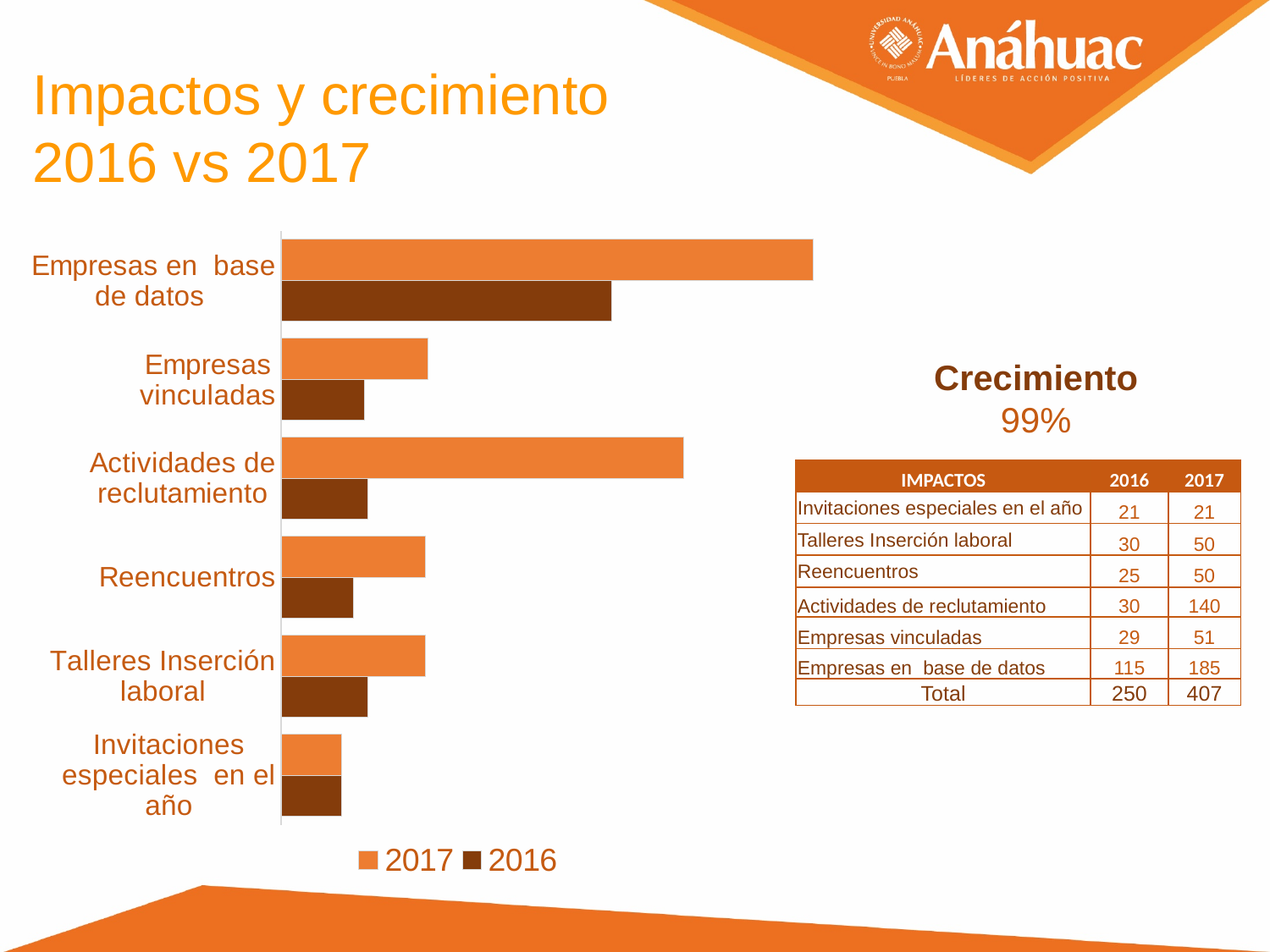

Impactos y crecimiento
2016 vs 2017

### Chart

| Category | 2016 | 2017 |
|---|---|---|
| Invitaciones especiales  en el año | 21.0 | 21.0 |
| Talleres Inserción laboral | 30.0 | 50.0 |
| Reencuentros | 25.0 | 50.0 |
| Actividades de reclutamiento | 30.0 | 140.0 |
| Empresas vinculadas | 29.0 | 51.0 |
| Empresas en  base de datos  | 115.0 | 185.0 |
Crecimiento
99%
| IMPACTOS | 2016 | 2017 |
| --- | --- | --- |
| Invitaciones especiales en el año | 21 | 21 |
| Talleres Inserción laboral | 30 | 50 |
| Reencuentros | 25 | 50 |
| Actividades de reclutamiento | 30 | 140 |
| Empresas vinculadas | 29 | 51 |
| Empresas en base de datos | 115 | 185 |
| Total | 250 | 407 |